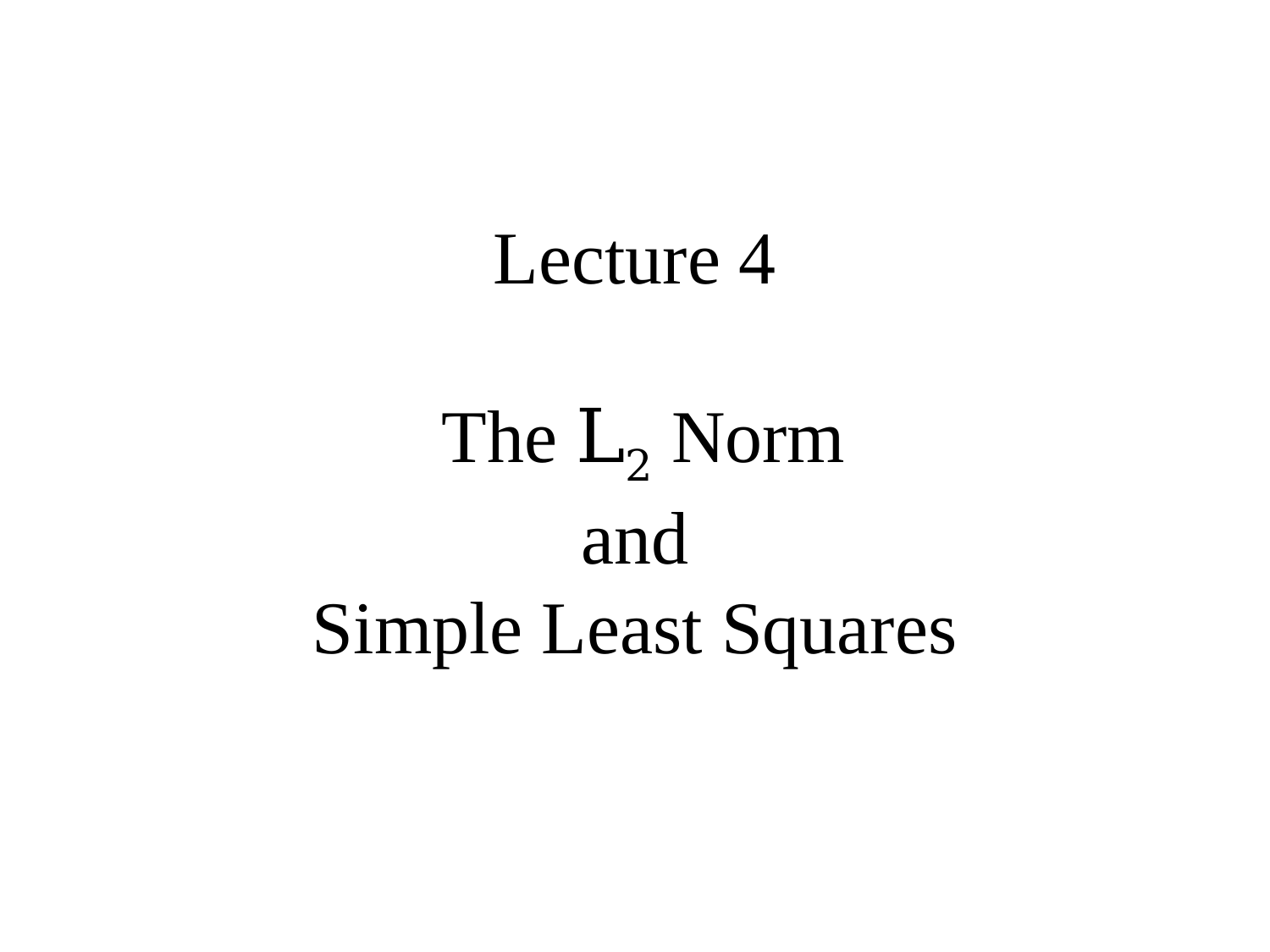

# Lecture 4 The L2 Norm and Simple Least Squares